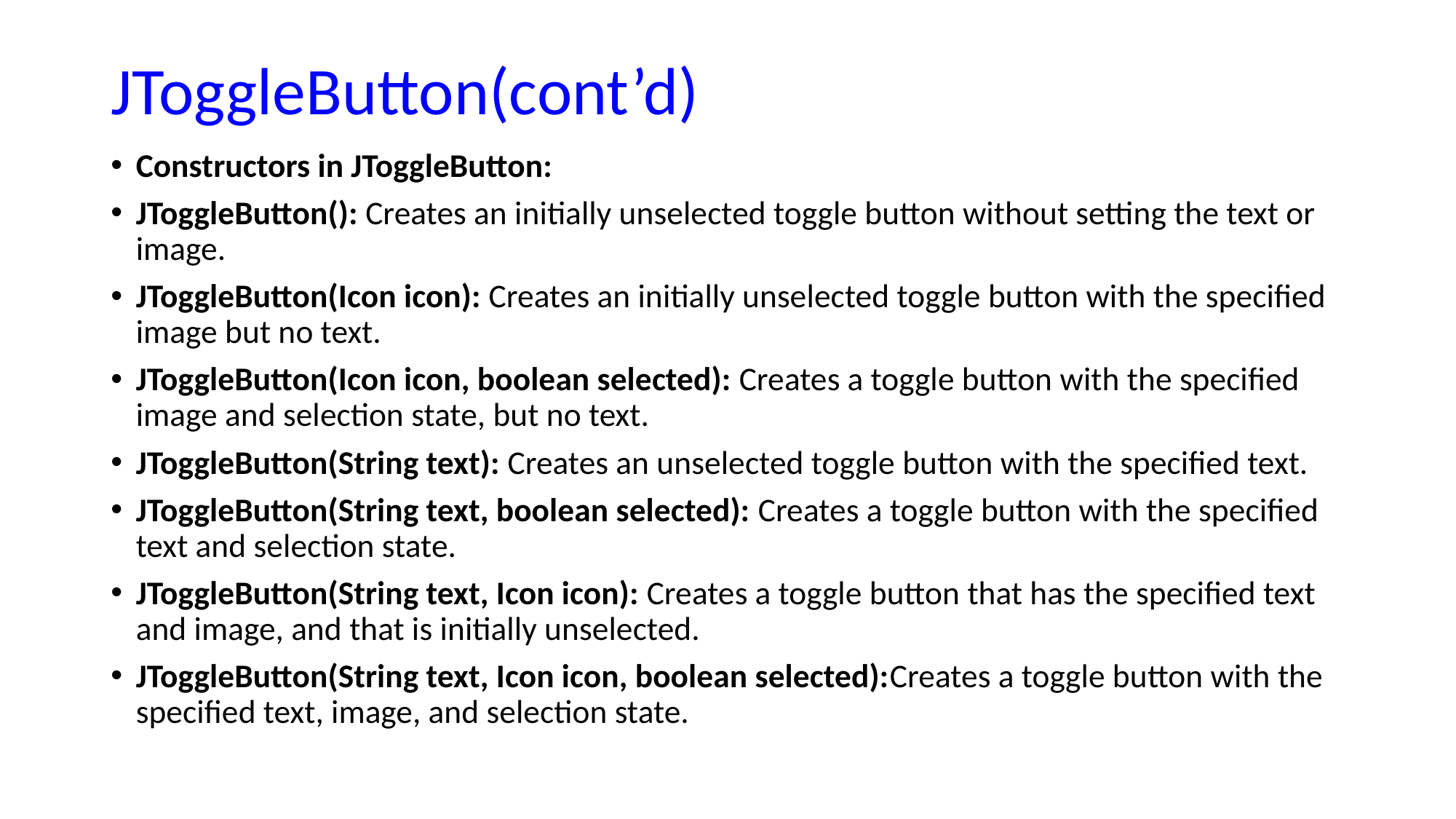

# JToggleButton(cont’d)
Constructors in JToggleButton:
JToggleButton(): Creates an initially unselected toggle button without setting the text or image.
JToggleButton(Icon icon): Creates an initially unselected toggle button with the specified image but no text.
JToggleButton(Icon icon, boolean selected): Creates a toggle button with the specified image and selection state, but no text.
JToggleButton(String text): Creates an unselected toggle button with the specified text.
JToggleButton(String text, boolean selected): Creates a toggle button with the specified text and selection state.
JToggleButton(String text, Icon icon): Creates a toggle button that has the specified text and image, and that is initially unselected.
JToggleButton(String text, Icon icon, boolean selected):Creates a toggle button with the specified text, image, and selection state.